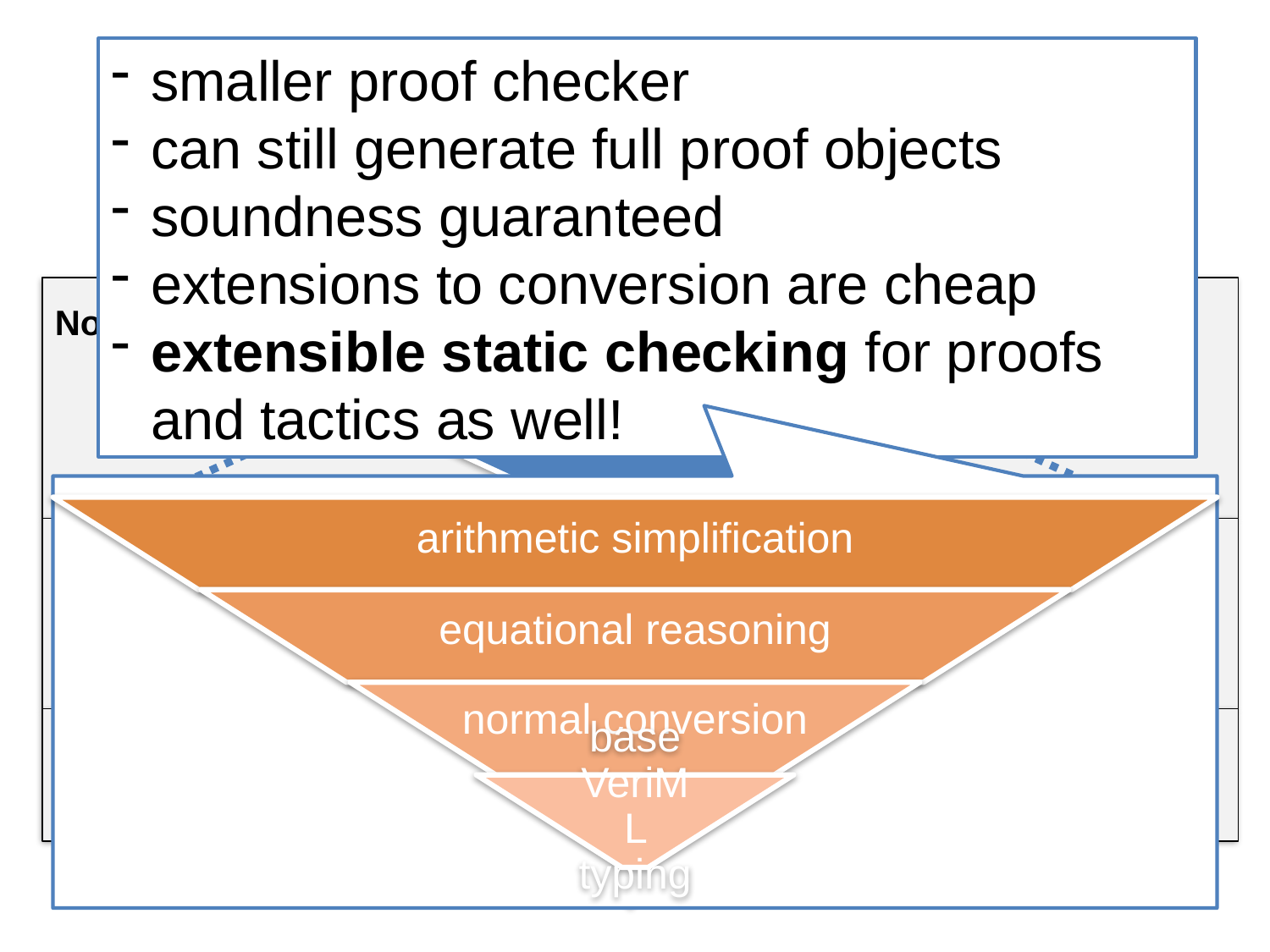

# Conversion rule in VeriML
smaller proof checker
can still generate full proof objects
soundness guaranteed
extensions to conversion are cheap
extensible static checking for proofs and tactics as well!

VeriML proofs, tactics, etc.
Normal type-checking

VeriML Type- &
Proof- checking

arithmetic simplification
equational reasoning
normal conversion
base VeriML typing
Stage one
evaluation
without producing
proof objects
user-defined conversion
Run
Normal
evaluation